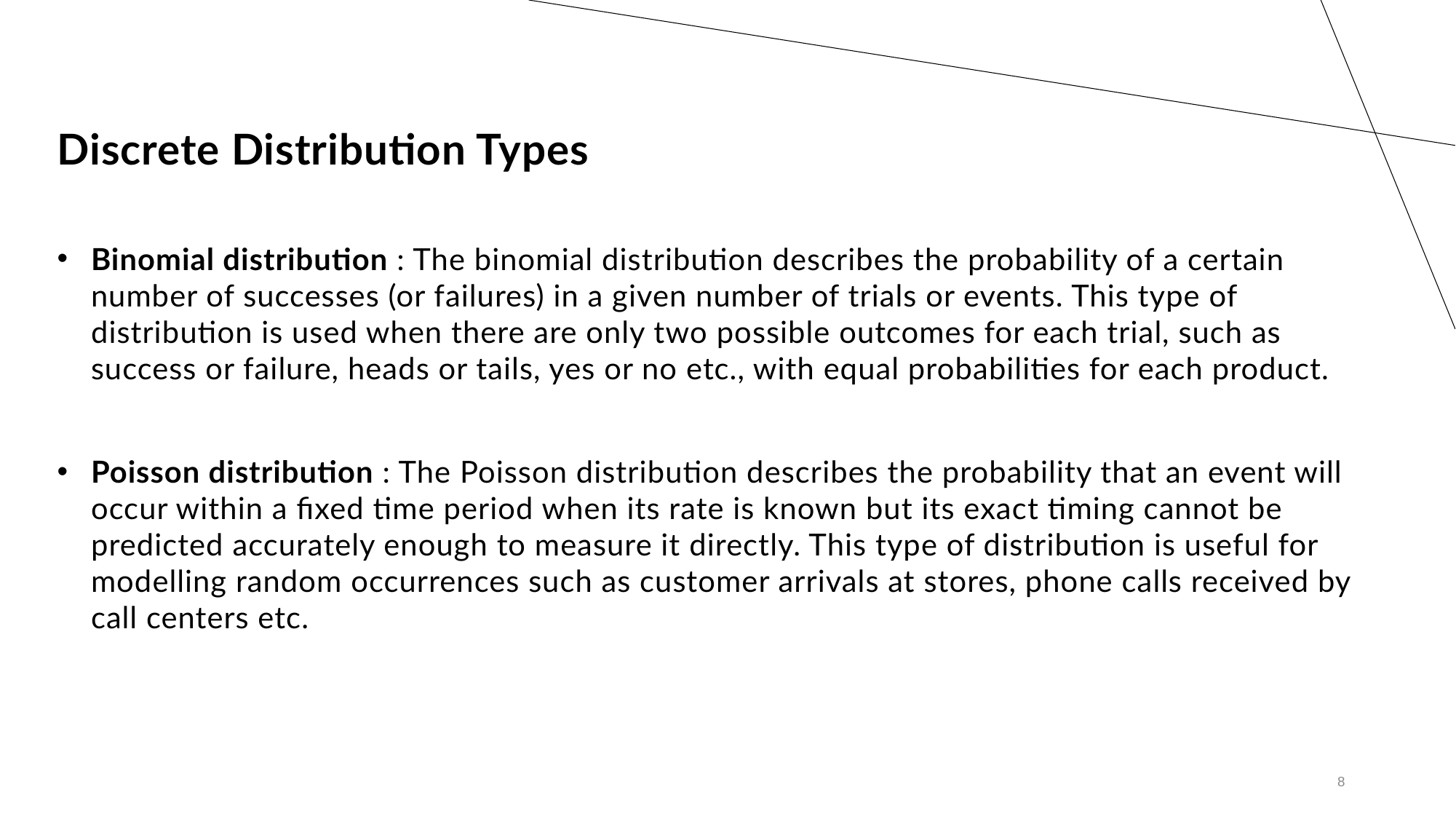

Discrete Distribution Types

Binomial distribution : The binomial distribution describes the probability of a certain number of successes (or failures) in a given number of trials or events. This type of distribution is used when there are only two possible outcomes for each trial, such as success or failure, heads or tails, yes or no etc., with equal probabilities for each product.

Poisson distribution : The Poisson distribution describes the probability that an event will occur within a fixed time period when its rate is known but its exact timing cannot be predicted accurately enough to measure it directly. This type of distribution is useful for modelling random occurrences such as customer arrivals at stores, phone calls received by call centers etc.
8